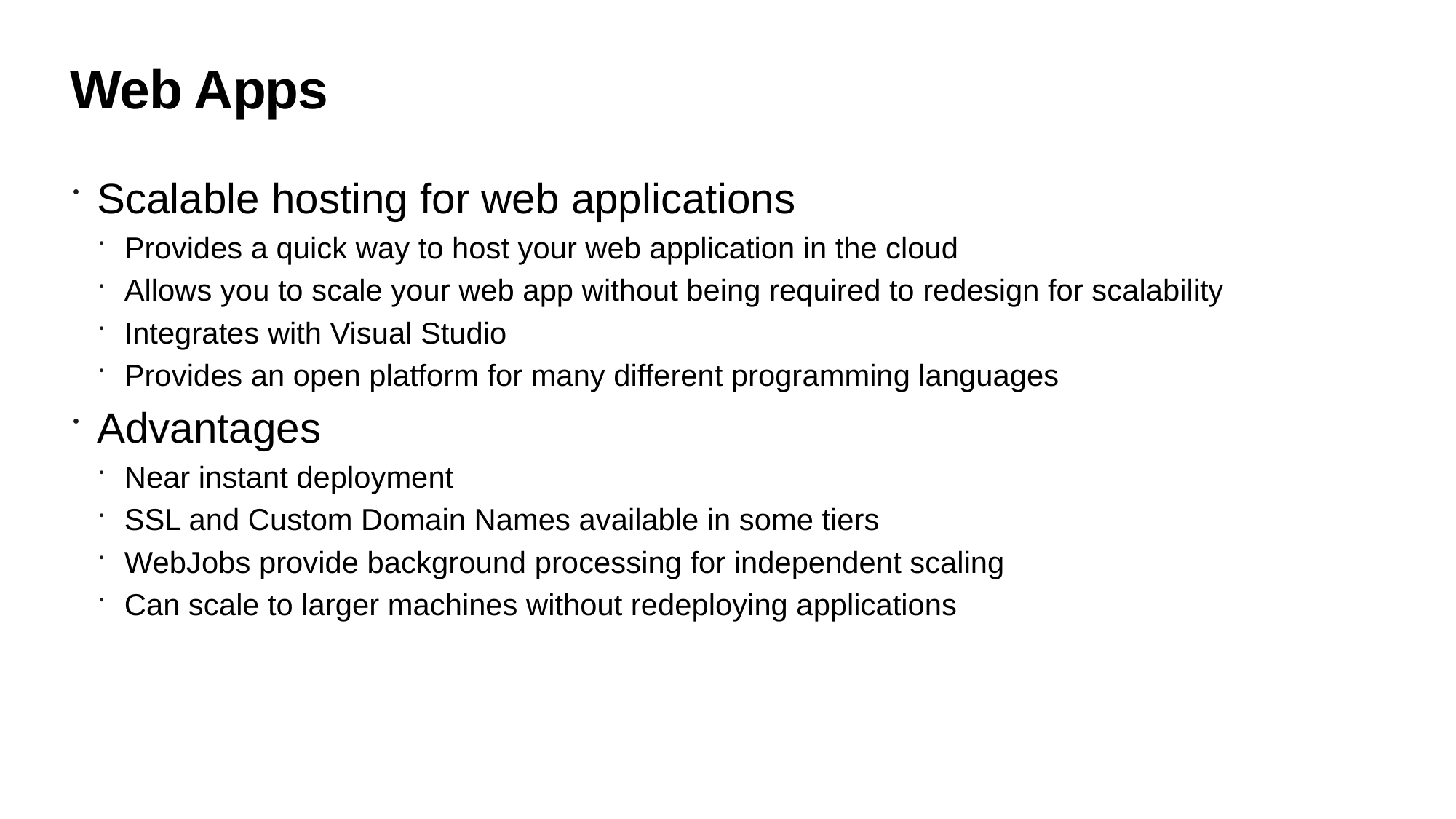

# Web Apps
Scalable hosting for web applications
Provides a quick way to host your web application in the cloud
Allows you to scale your web app without being required to redesign for scalability
Integrates with Visual Studio
Provides an open platform for many different programming languages
Advantages
Near instant deployment
SSL and Custom Domain Names available in some tiers
WebJobs provide background processing for independent scaling
Can scale to larger machines without redeploying applications